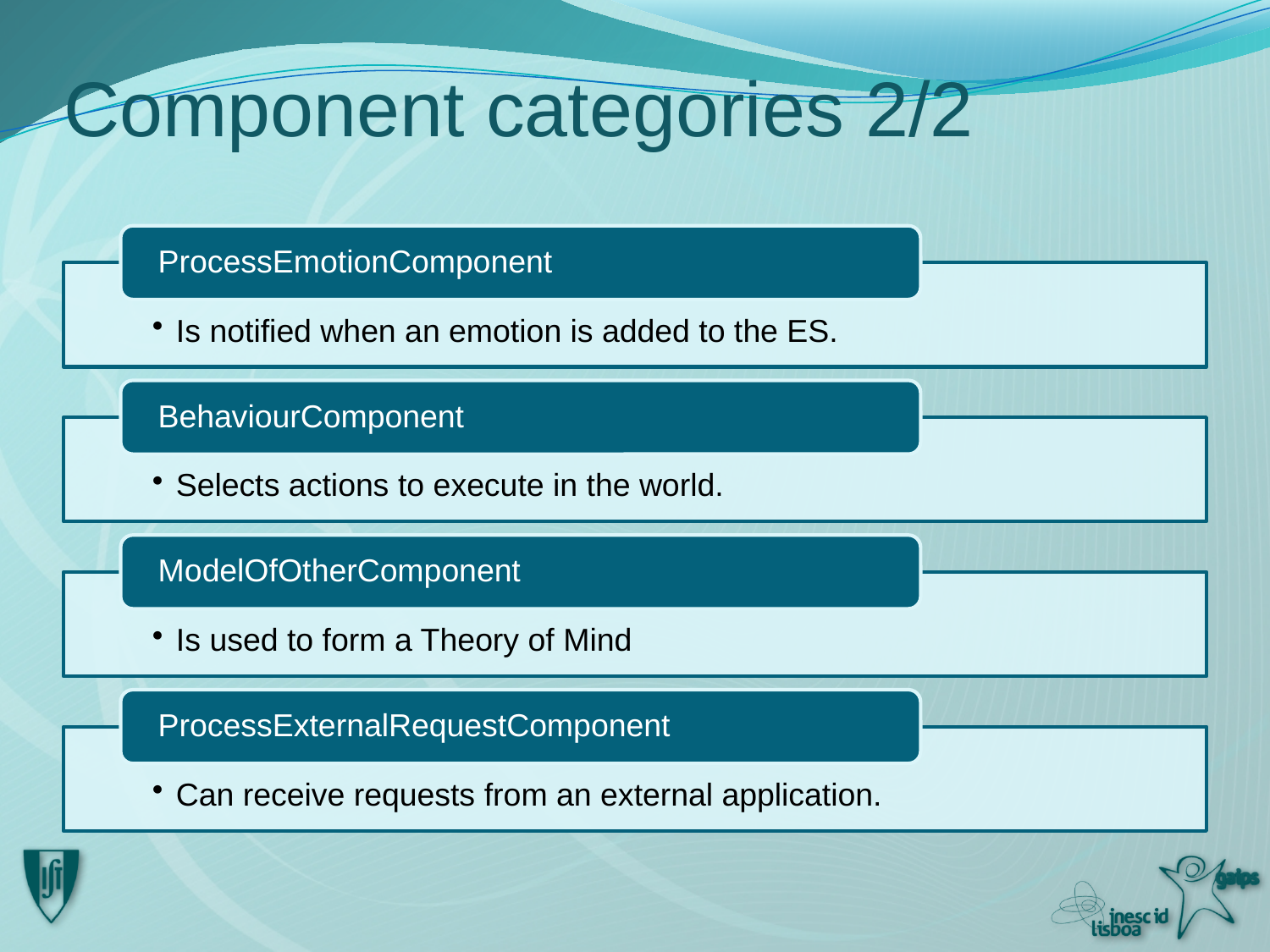

# Component categories 2/2
Is notified when an emotion is added to the ES.
ProcessEmotionComponent
Selects actions to execute in the world.
BehaviourComponent
Is used to form a Theory of Mind
ModelOfOtherComponent
Can receive requests from an external application.
ProcessExternalRequestComponent